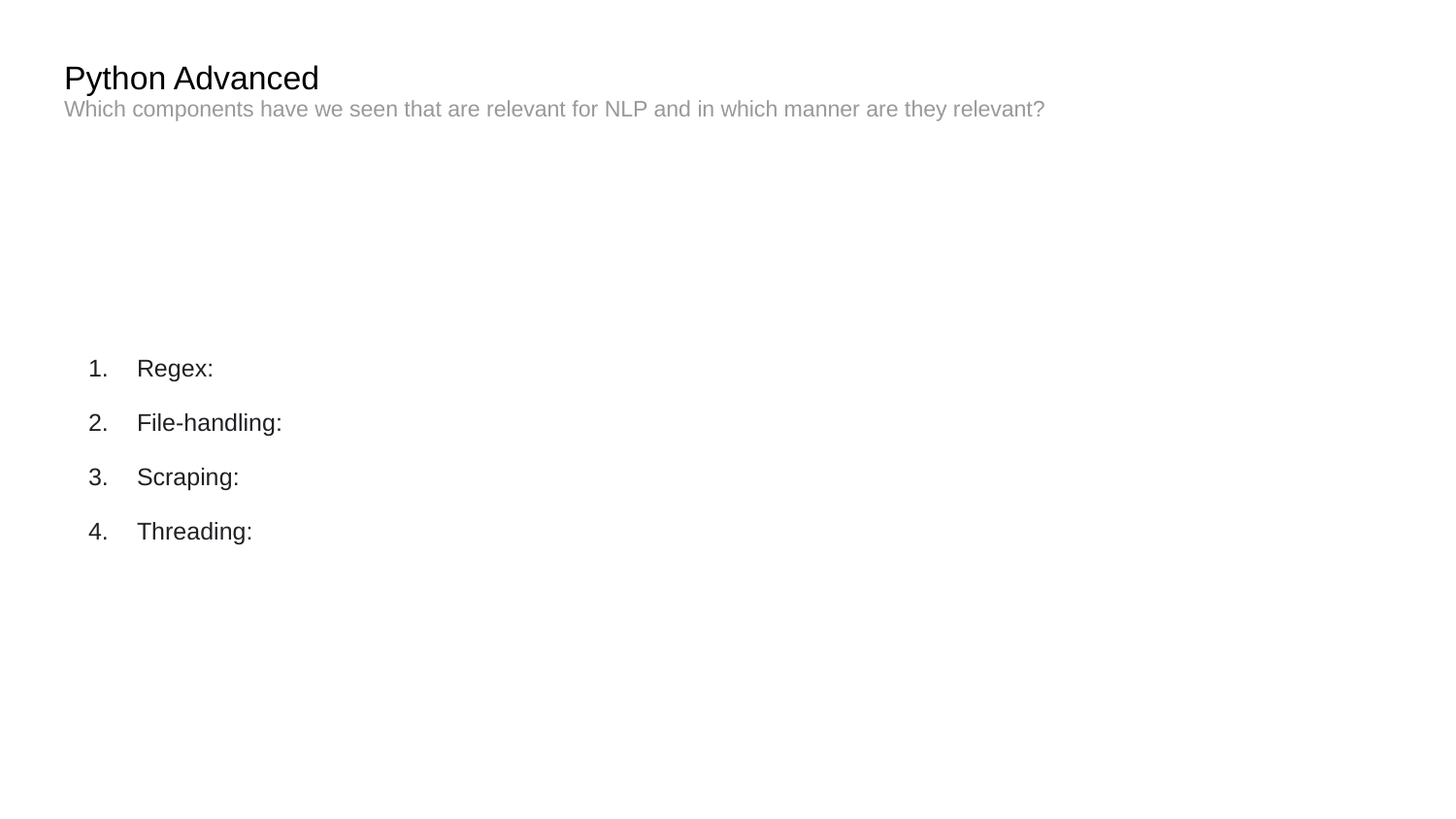

# Python Advanced
Which components have we seen that are relevant for NLP and in which manner are they relevant?

Regex:
File-handling:
Scraping:
Threading: